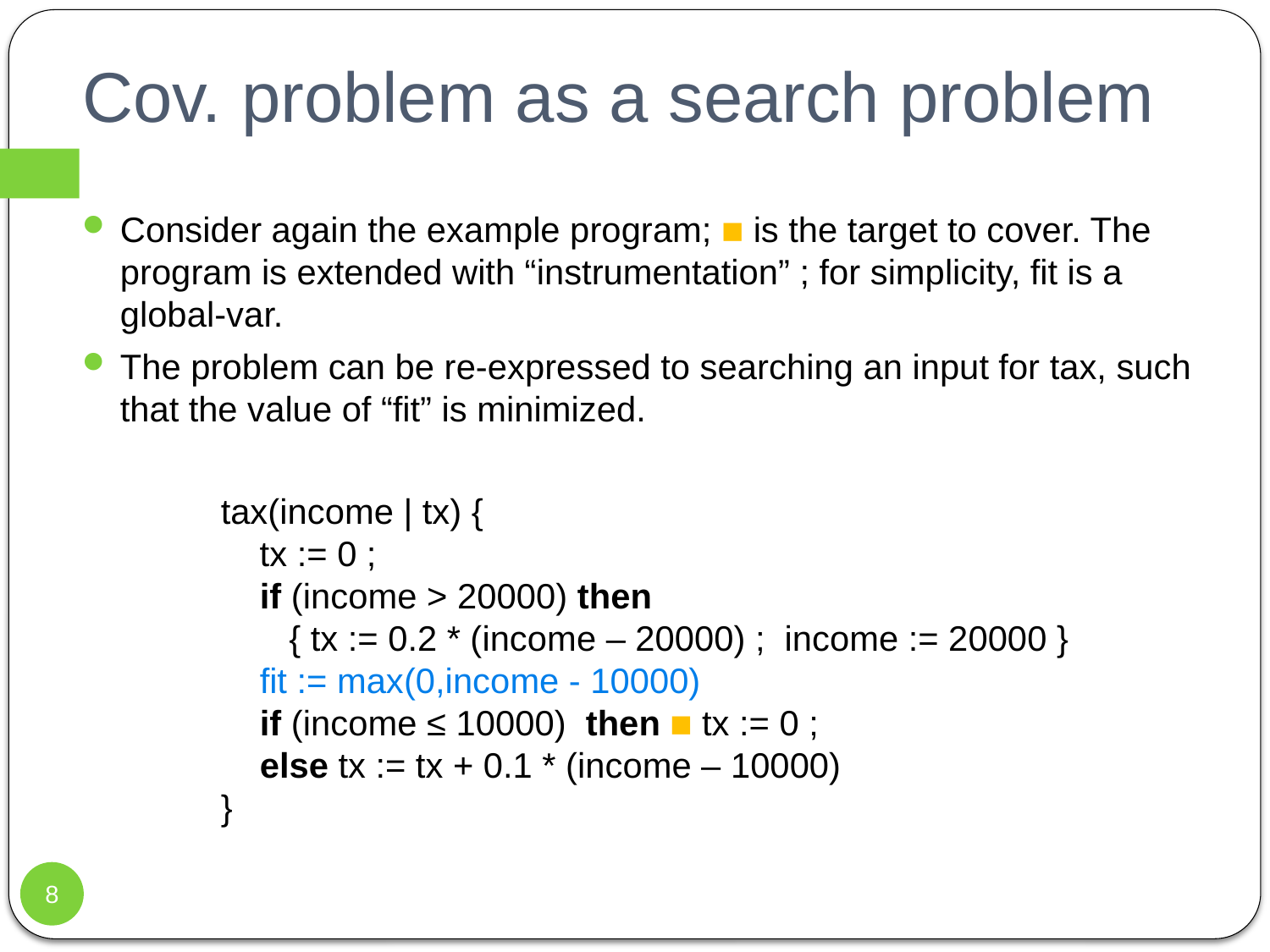

# Cov. problem as a search problem
Consider again the example program; ◼ is the target to cover. The program is extended with “instrumentation” ; for simplicity, fit is a global-var.
The problem can be re-expressed to searching an input for tax, such that the value of “fit” is minimized.
tax(income | tx) {
    tx := 0 ;
    if (income > 20000) then
       { tx := 0.2 * (income – 20000) ;  income := 20000 }
    fit := max(0,income - 10000)
    if (income ≤ 10000)  then ◼ tx := 0 ;
    else tx := tx + 0.1 * (income – 10000)
}
8